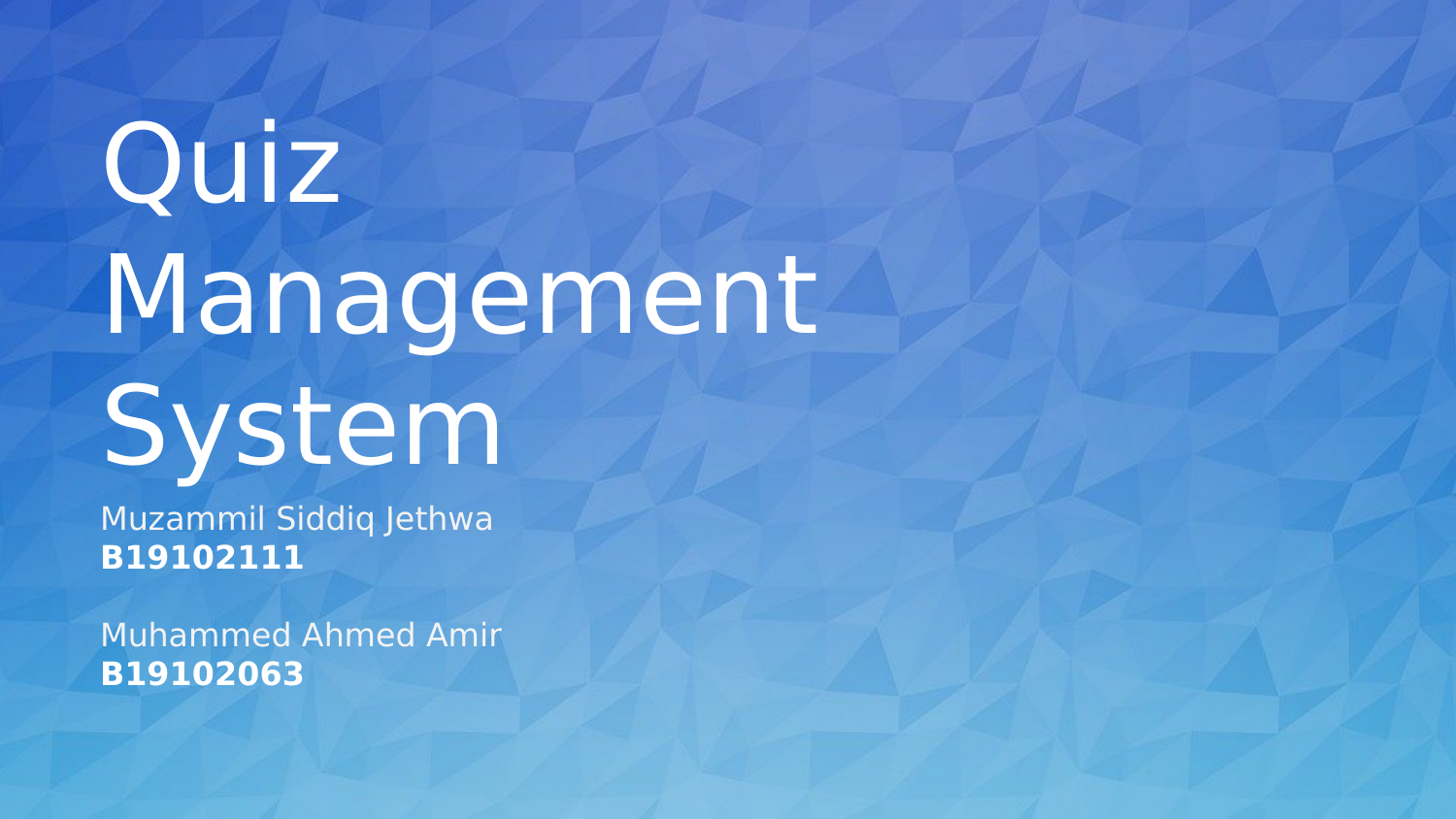

Quiz Management
System
Muzammil Siddiq Jethwa B19102111

Muhammed Ahmed Amir B19102063